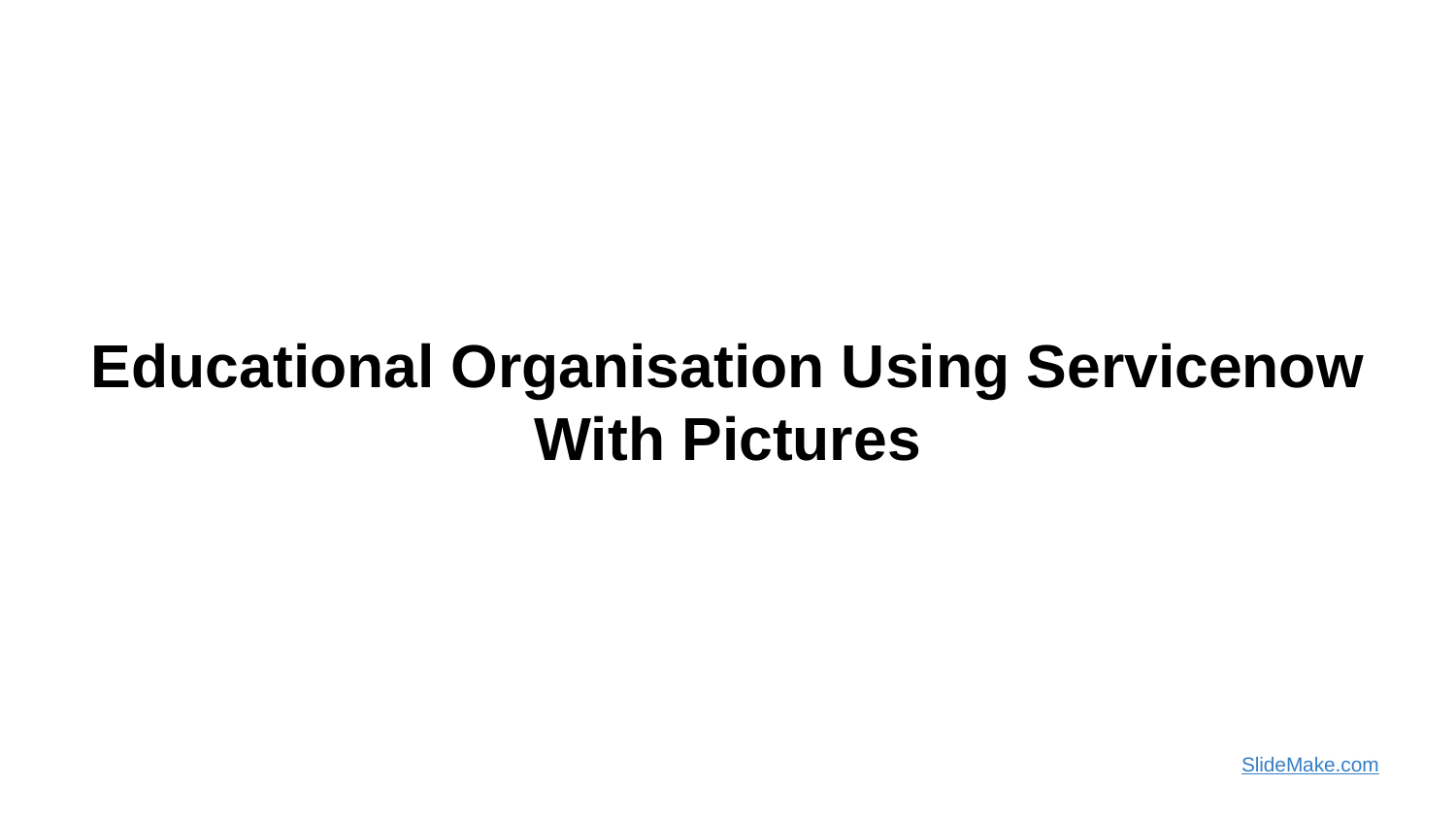

Educational Organisation Using Servicenow With Pictures
SlideMake.com